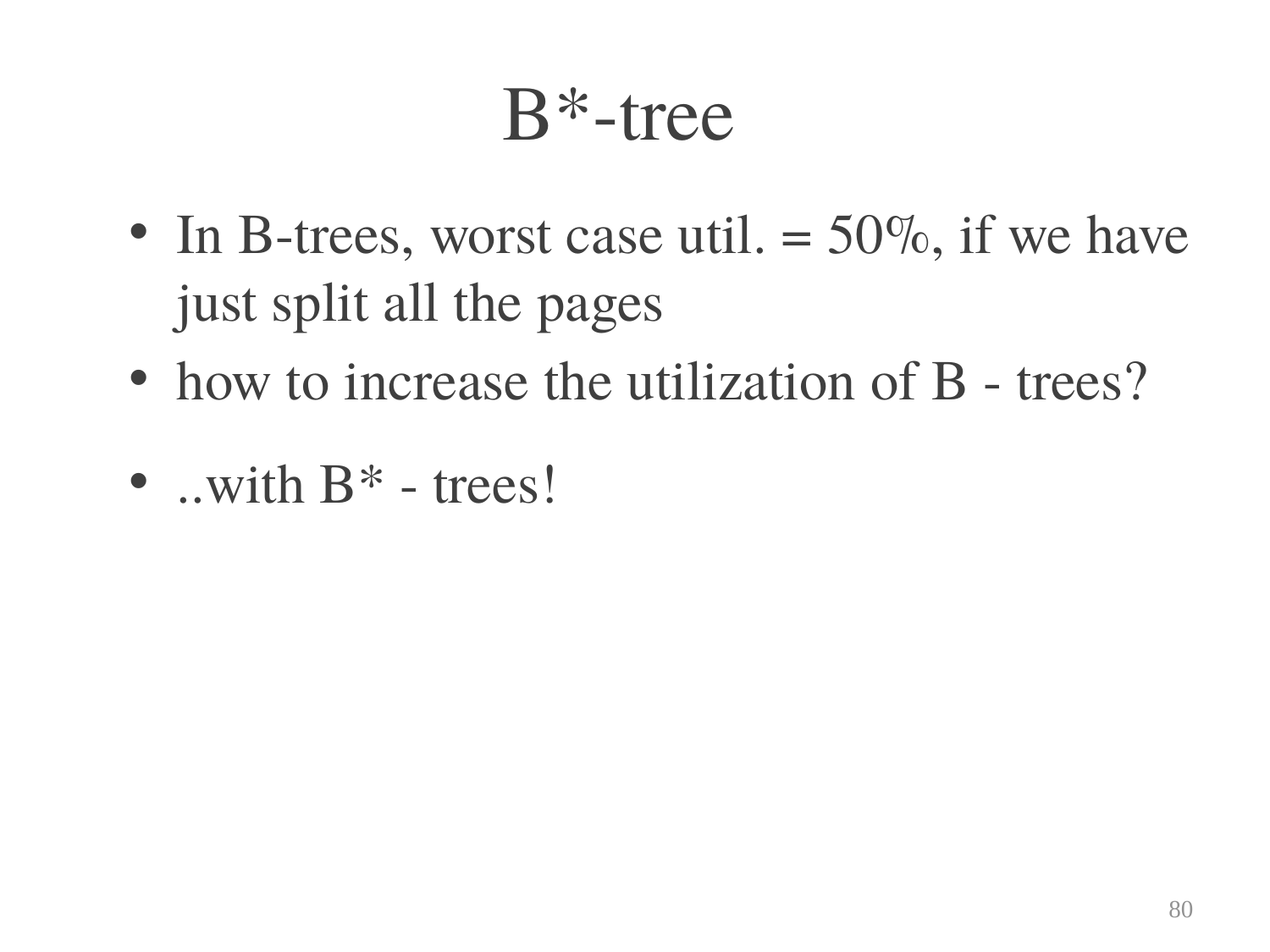

# B*-tree
In B-trees, worst case util. = 50%, if we have just split all the pages
how to increase the utilization of B - trees?
..with B* - trees!

80